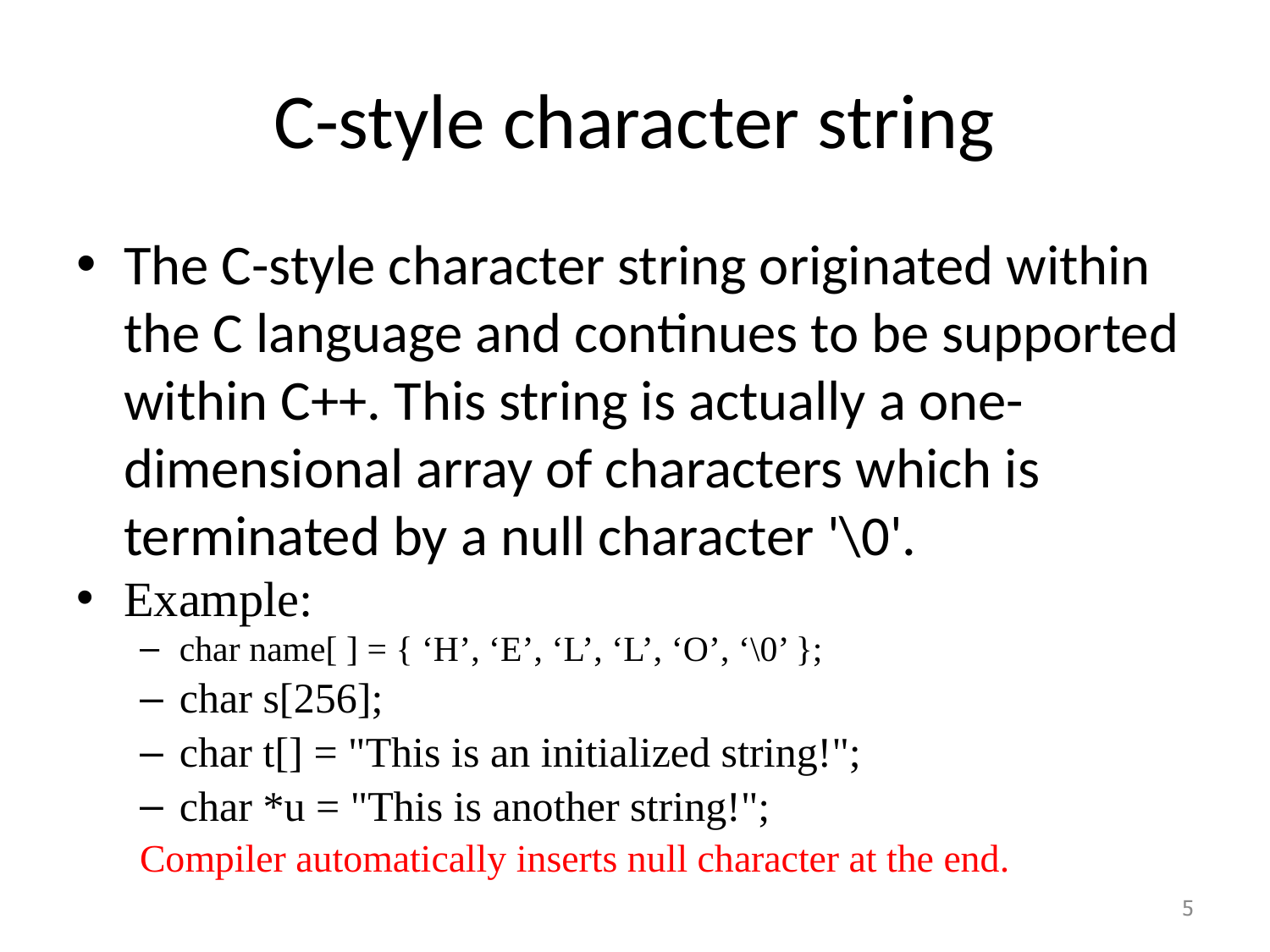

# C-style character string
The C-style character string originated within the C language and continues to be supported within C++. This string is actually a one-dimensional array of characters which is terminated by a null character '\0'.
Example:
char name[ ] = { ‘H’, ‘E’, ‘L’, ‘L’, ‘O’, ‘\0’ };
char s[256];
char t[] = "This is an initialized string!";
char *u = "This is another string!";
Compiler automatically inserts null character at the end.

5